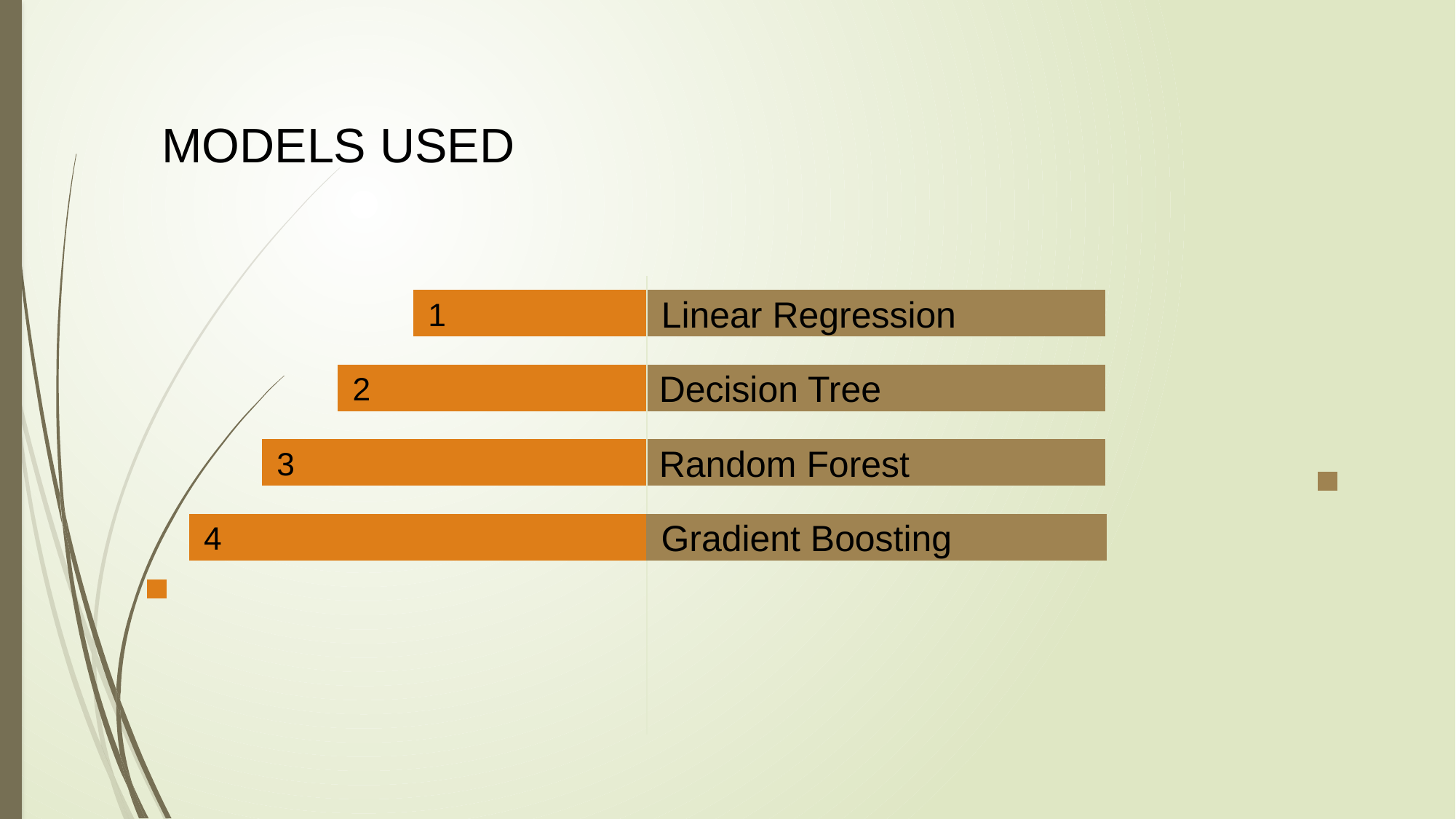

# MODELS USED

1
2
3
Linear Regression
Decision Tree
Random Forest

4
Gradient Boosting